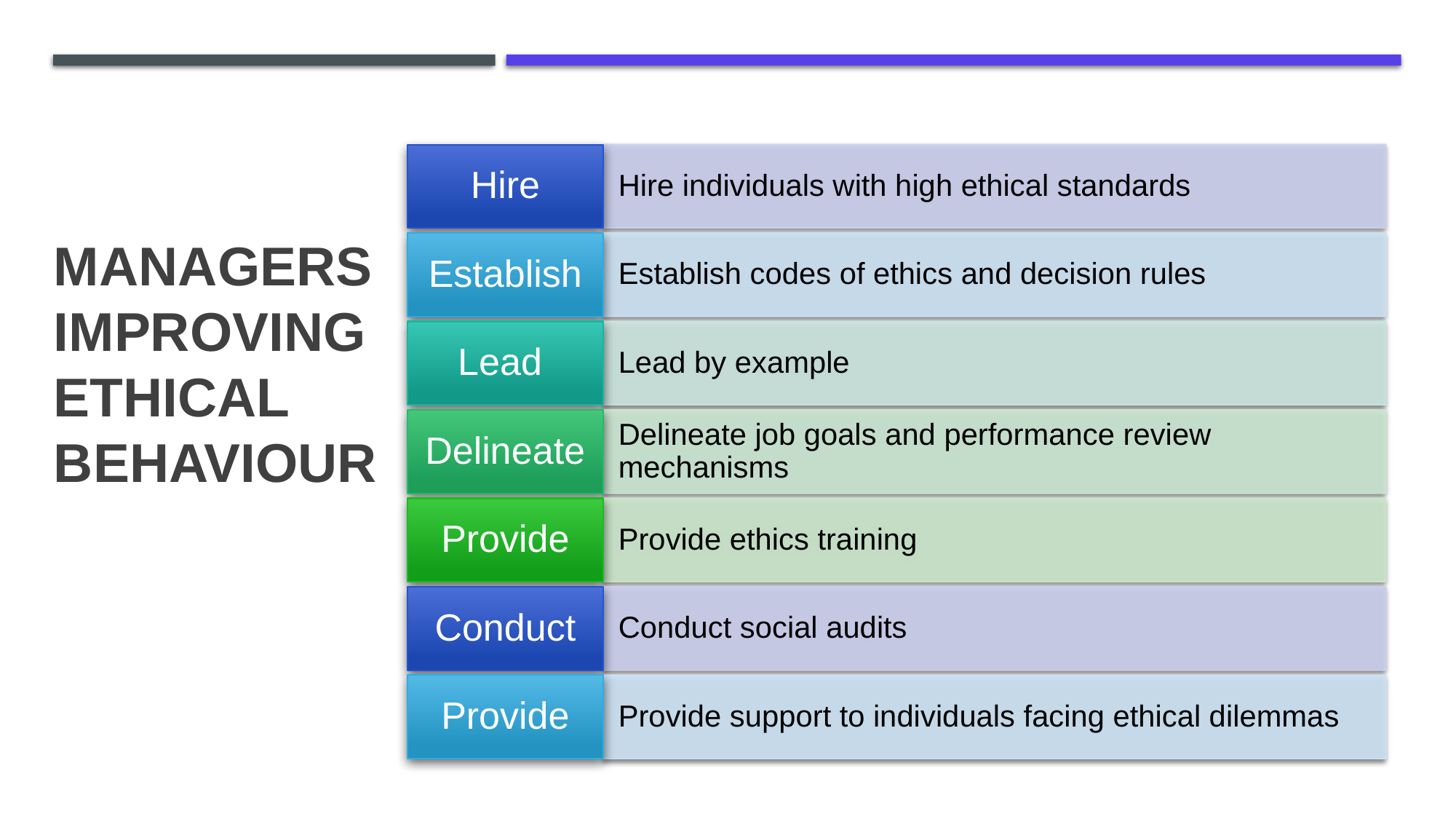

Hire individuals with high ethical standards
Hire
Establish codes of ethics and decision rules
Establish
Lead by example
Lead
Delineate job goals and performance review mechanisms
Delineate
Provide ethics training
Provide
Conduct social audits
Conduct
Provide support to individuals facing ethical dilemmas
Provide
# Managers Improving Ethical Behaviour
@Copyrights LSC Group. All Rights Reserved